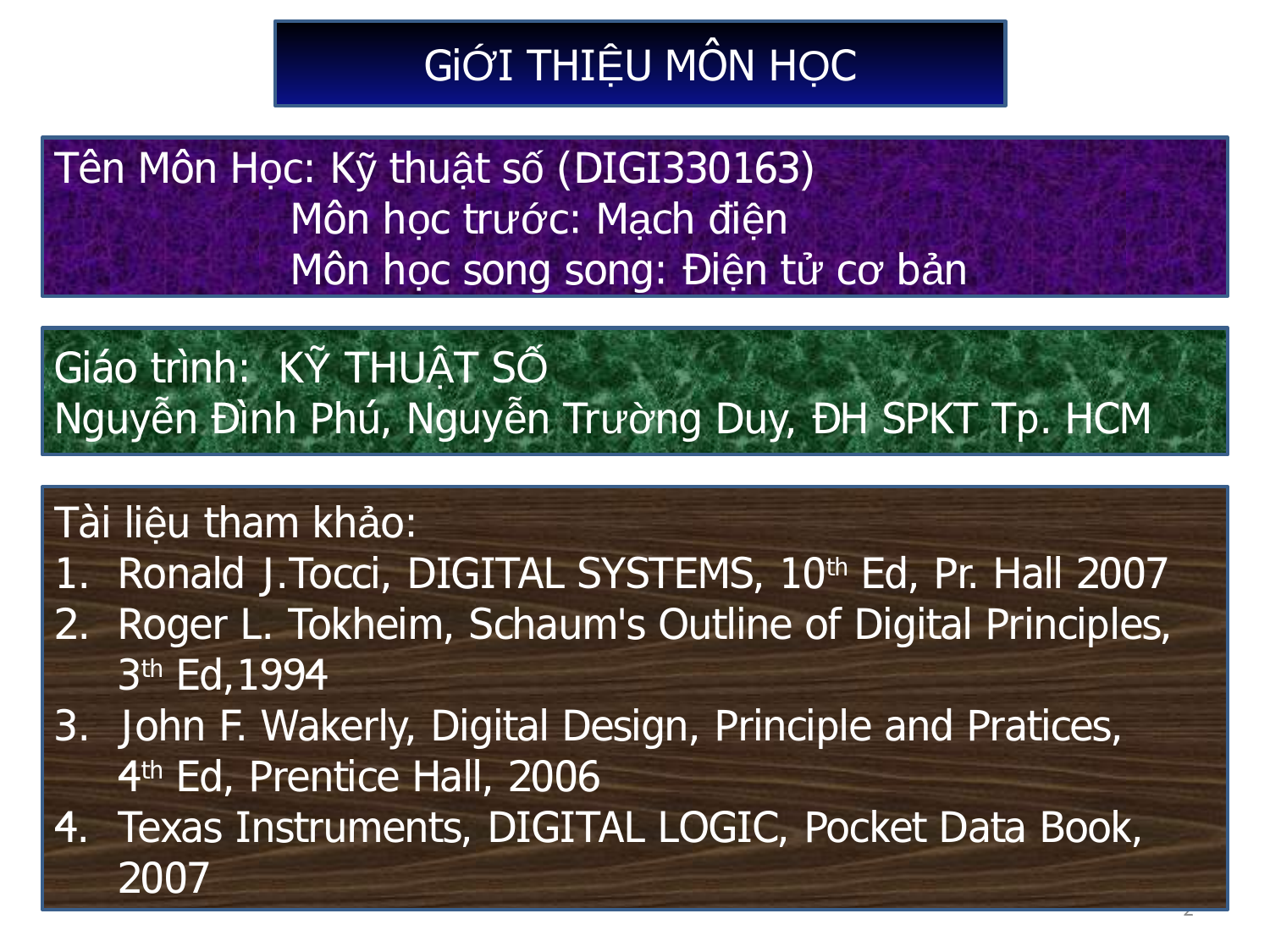

GiỚI THIỆU MÔN HỌC
Tên Môn Học: Kỹ thuật số (DIGI330163)
                  Môn học trước: Mạch điện
                  Môn học song song: Điện tử cơ bản
Giáo trình:  KỸ THUẬT SỐ
Nguyễn Đình Phú, Nguyễn Trường Duy, ĐH SPKT Tp. HCM
Tài liệu tham khảo:
Ronald J.Tocci, DIGITAL SYSTEMS, 10th Ed, Pr. Hall 2007
Roger L. Tokheim, Schaum's Outline of Digital Principles, 3th Ed,1994
John F. Wakerly, Digital Design, Principle and Pratices,    4th Ed, Prentice Hall, 2006
Texas Instruments, DIGITAL LOGIC, Pocket Data Book, 2007
2